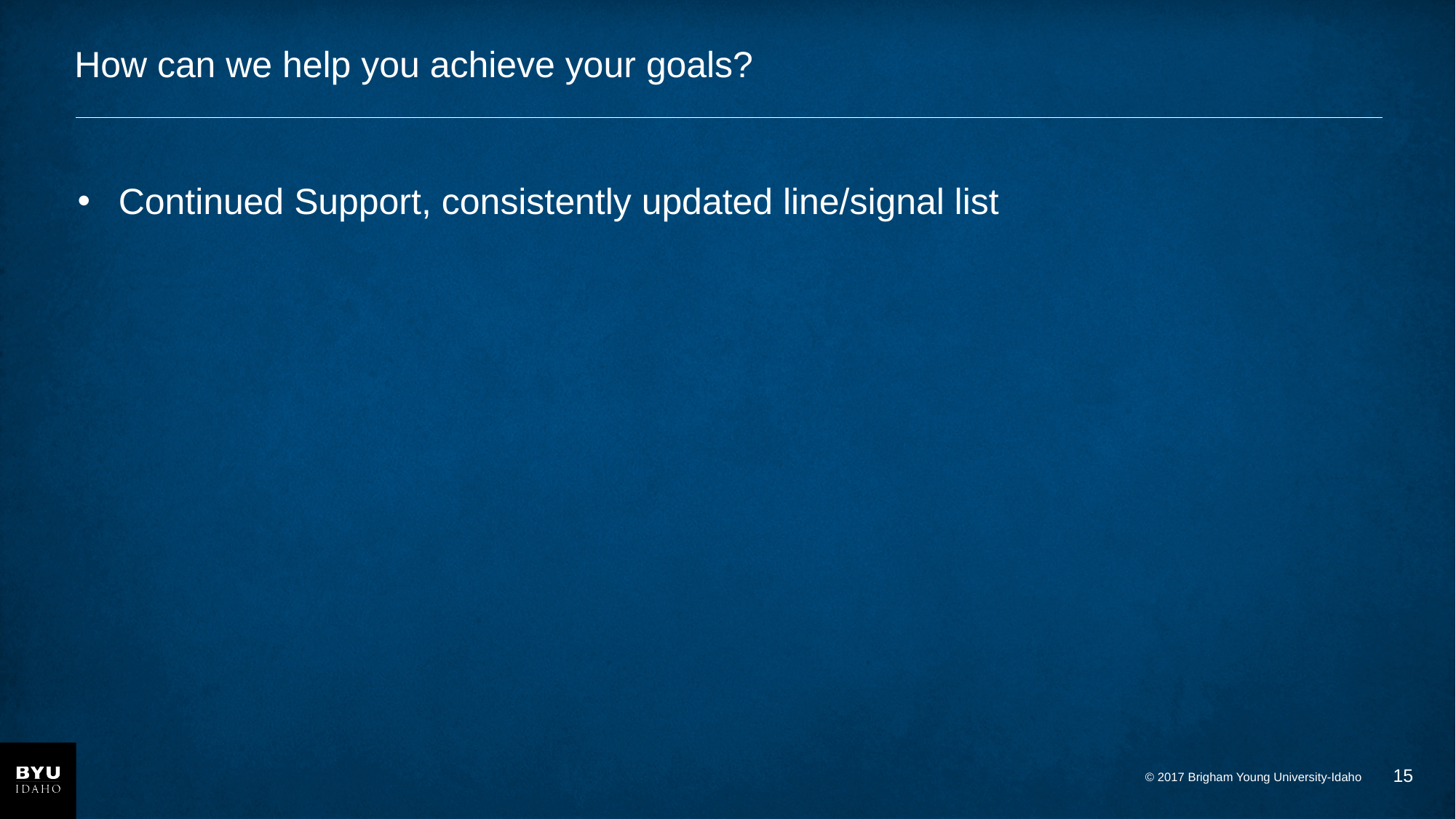

# How can we help you achieve your goals?
Continued Support, consistently updated line/signal list